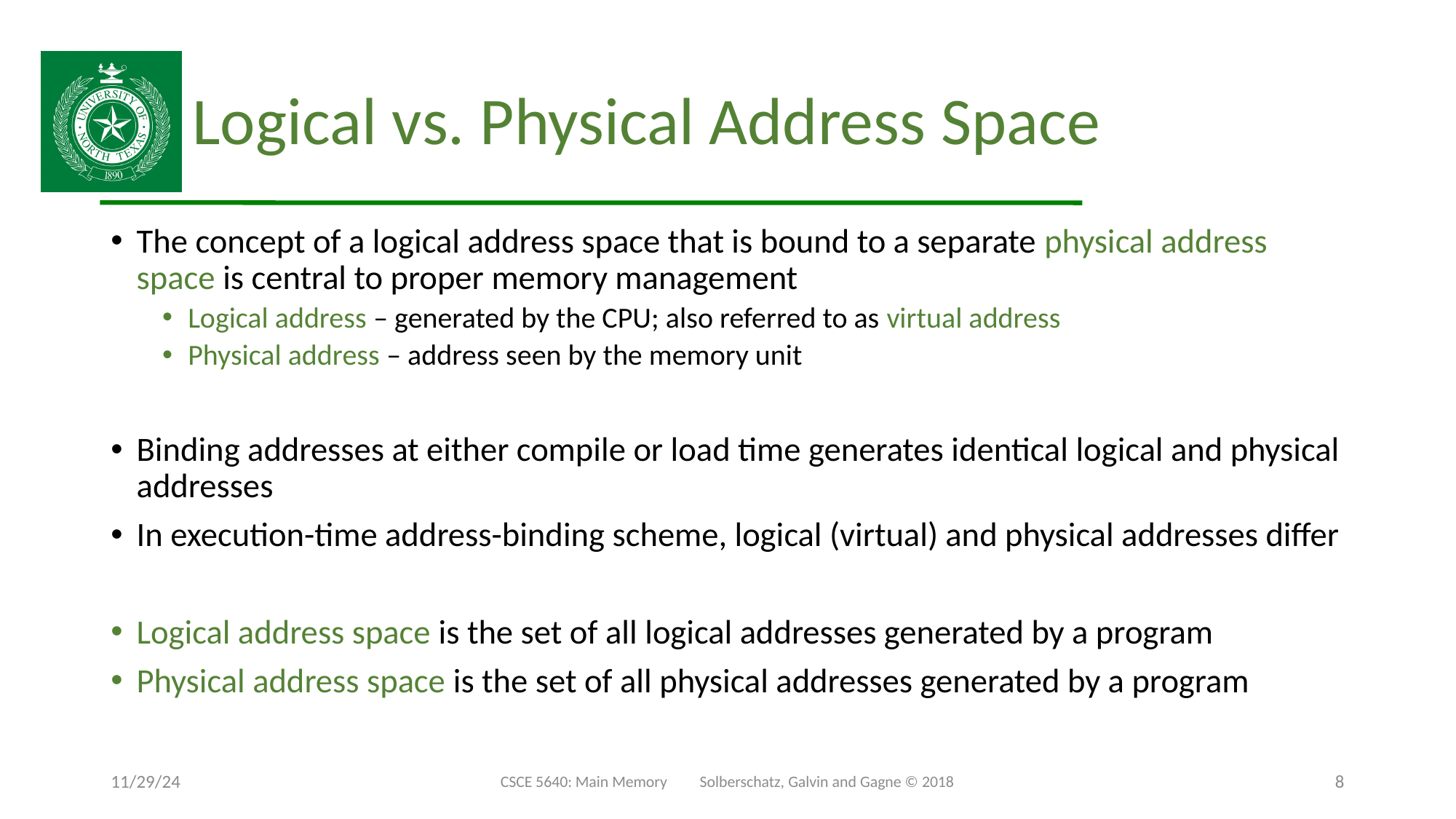

# Logical vs. Physical Address Space
The concept of a logical address space that is bound to a separate physical address space is central to proper memory management
Logical address – generated by the CPU; also referred to as virtual address
Physical address – address seen by the memory unit

Binding addresses at either compile or load time generates identical logical and physical addresses
In execution-time address-binding scheme, logical (virtual) and physical addresses differ

Logical address space is the set of all logical addresses generated by a program
Physical address space is the set of all physical addresses generated by a program
11/29/24
CSCE 5640: Main Memory         Solberschatz, Galvin and Gagne © 2018
8